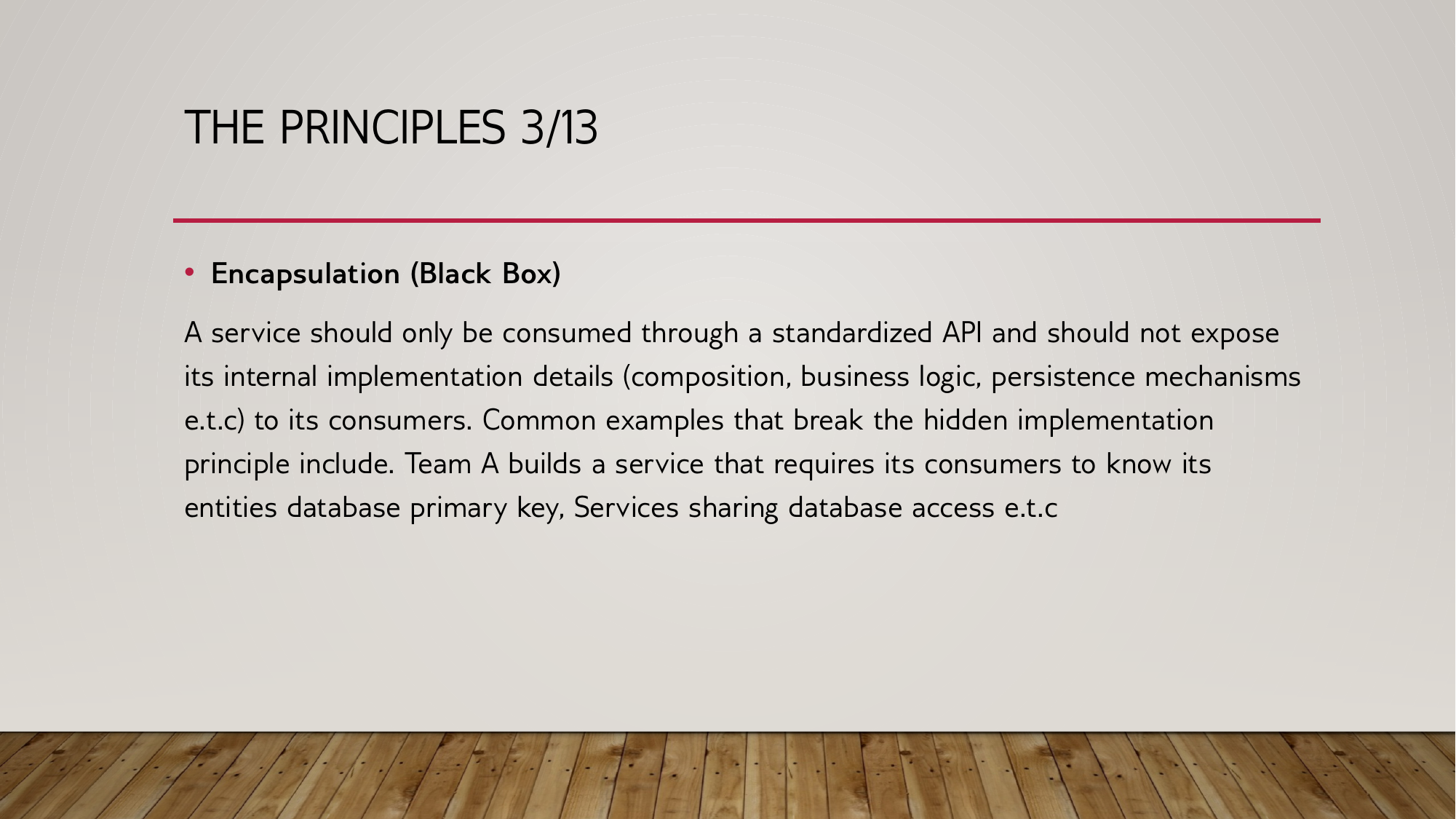

# The principles 3/13
Encapsulation (Black Box)
A service should only be consumed through a standardized API and should not expose its internal implementation details (composition, business logic, persistence mechanisms e.t.c) to its consumers. Common examples that break the hidden implementation principle include. Team A builds a service that requires its consumers to know its entities database primary key, Services sharing database access e.t.c